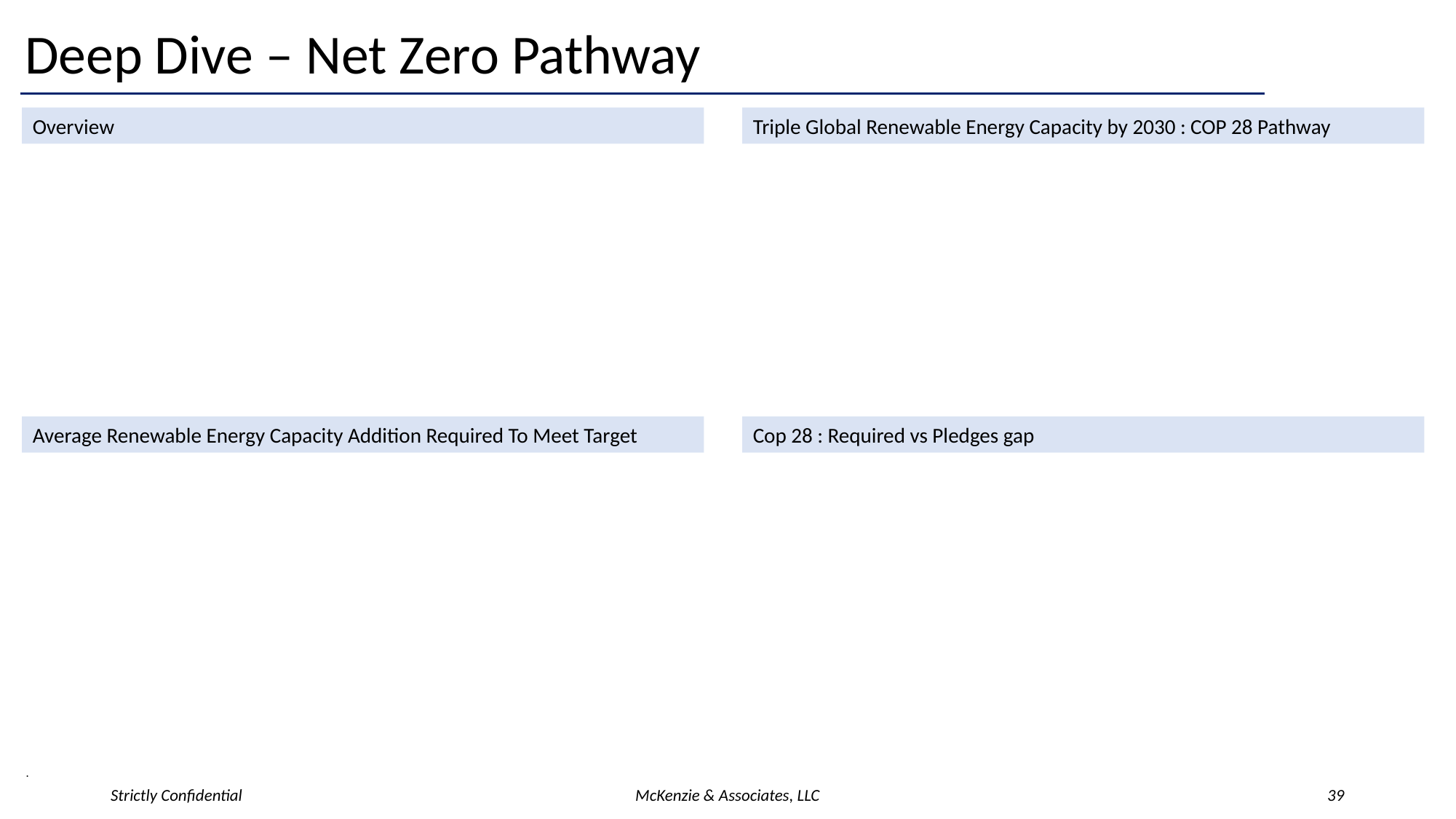

# Deep Dive – Net Zero Pathway
Overview
Triple Global Renewable Energy Capacity by 2030 : COP 28 Pathway
Average Renewable Energy Capacity Addition Required To Meet Target
Cop 28 : Required vs Pledges gap
.
Strictly Confidential
McKenzie & Associates, LLC
39